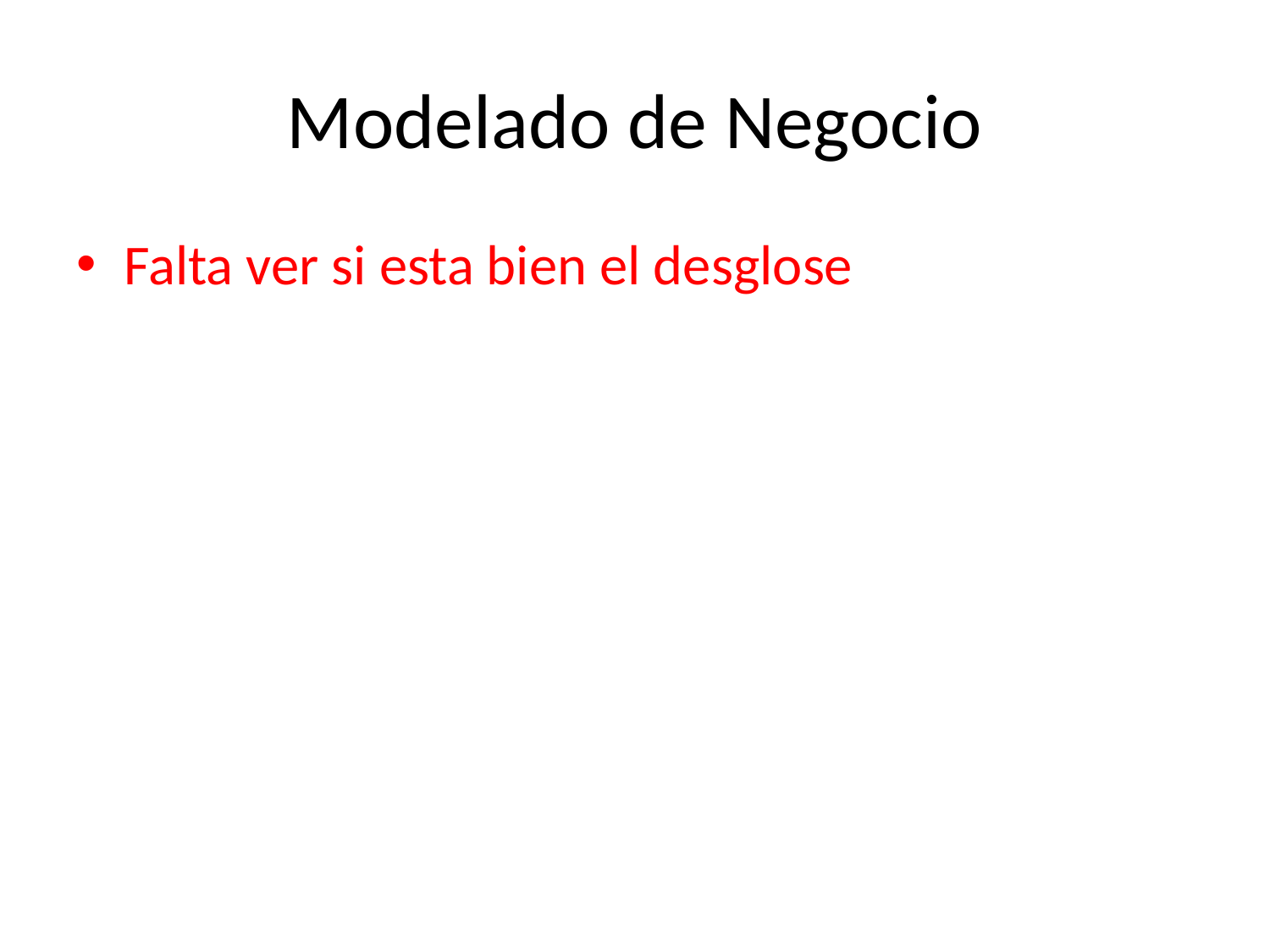

# Modelado de Negocio
Falta ver si esta bien el desglose